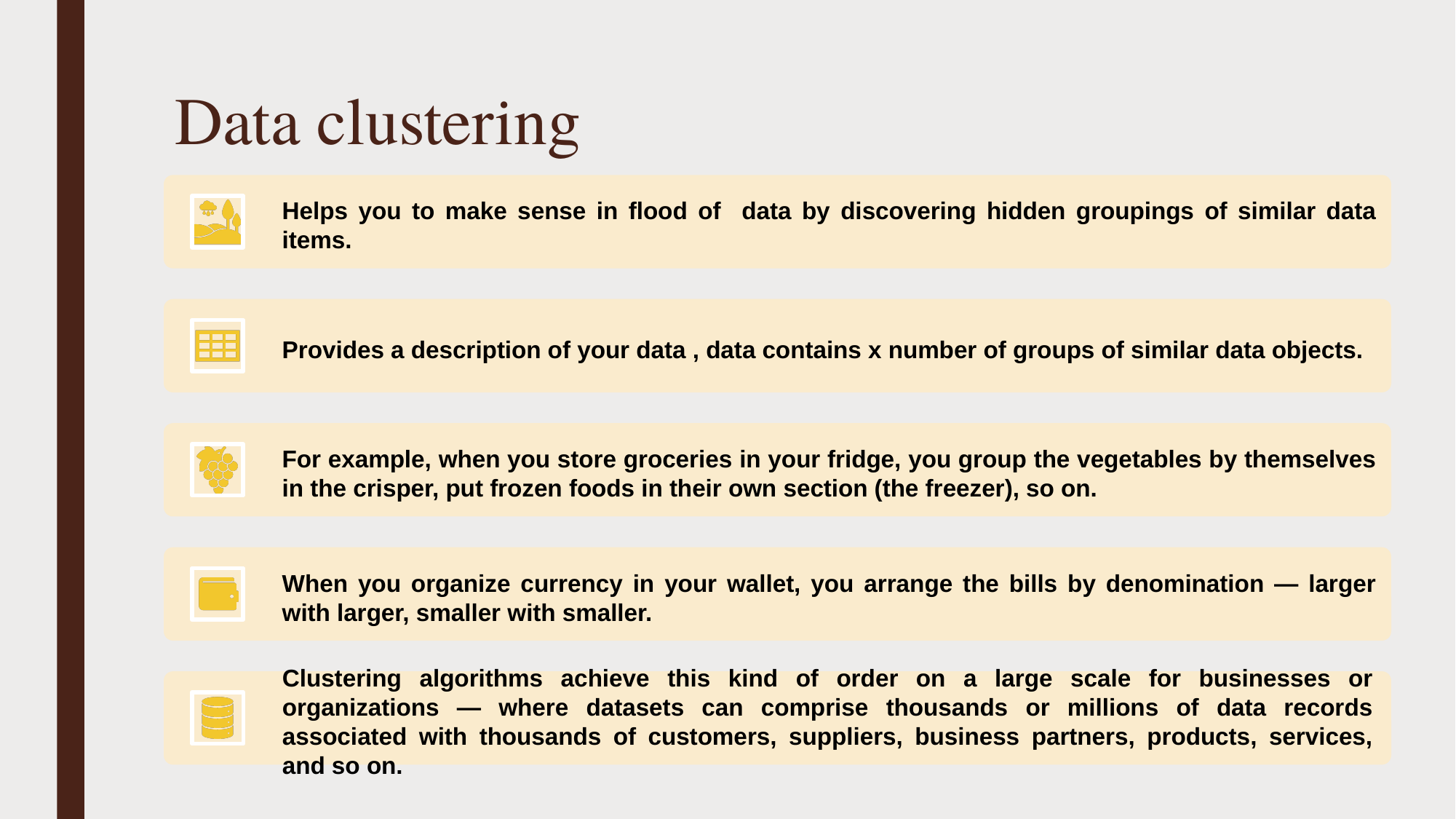

# Data clustering
Helps you to make sense in flood of  data by discovering hidden groupings of similar data items.
Provides a description of your data , data contains x number of groups of similar data objects.
For example, when you store groceries in your fridge, you group the vegetables by themselves in the crisper, put frozen foods in their own section (the freezer), so on.
When you organize currency in your wallet, you arrange the bills by denomination — larger with larger, smaller with smaller.
Clustering algorithms achieve this kind of order on a large scale for businesses or organizations — where datasets can comprise thousands or millions of data records associated with thousands of customers, suppliers, business partners, products, services, and so on.